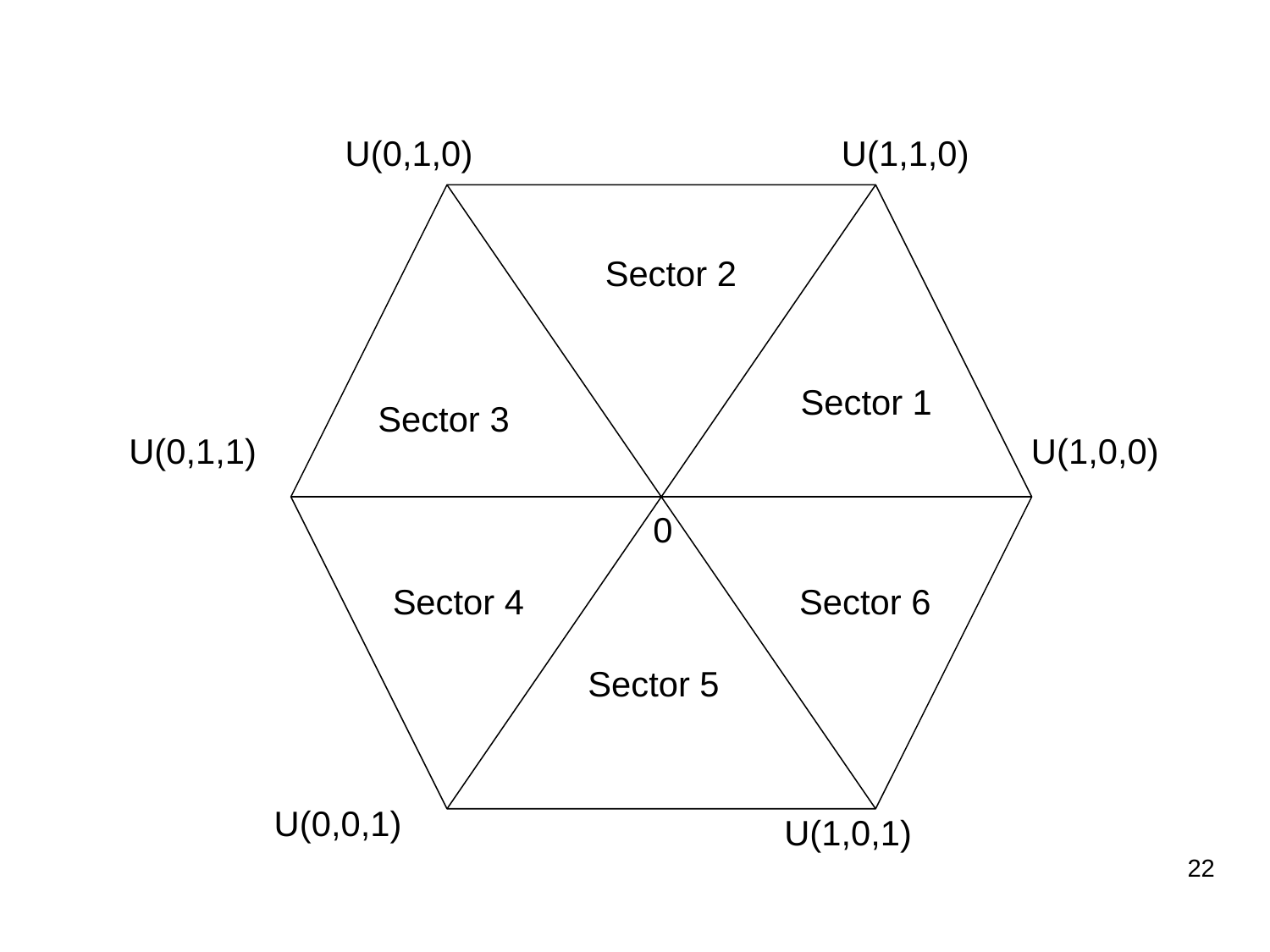

U(0,1,0)
U(1,1,0)

U(0,1,1)
U(1,0,0)
0
U(0,0,1)
U(1,0,1)
Sector 2
Sector 1
Sector 3
Sector 4
Sector 6
Sector 5
22